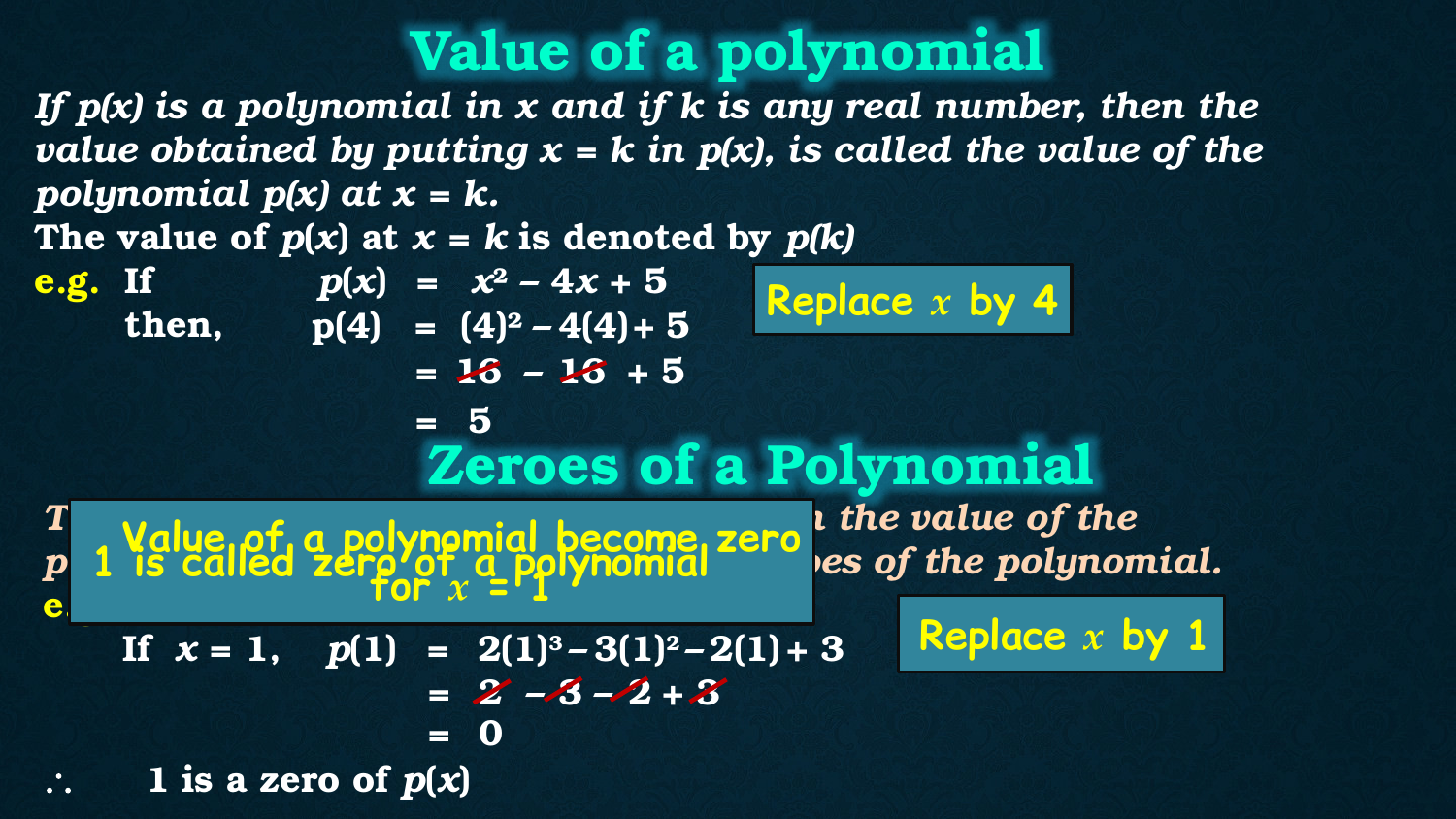

Value of a polynomial
If p(x) is a polynomial in x and if k is any real number, then the
value obtained by putting x = k in p(x), is called the value of the
polynomial p(x) at x = k.
The value of p(x) at x = k is denoted by p(k)
e.g.	If	p(x)	=	x² – 4x + 5
	then,

Replace x by 4
p(4)
=
(4)²
–
4(4)
+
5
=
16
–
16
+
5
=
5
Zeroes of a Polynomial
The real values of the variable for which the value of the
polynomial becomes zero are called zeroes of the polynomial.
e.g. 		p(x)	=	2x3 – 3x2 – 2x + 3
	           ,	p(1)	=

∴	 1 is a zero of p(x)

Value of a polynomial become zero for x = 1
1 is called zero of a polynomial

Replace x by 1
If  x = 1
2(1)3
–
3(1)2
–
2(1)
+ 3
=
2
–
3
–
2
+
3
=
0